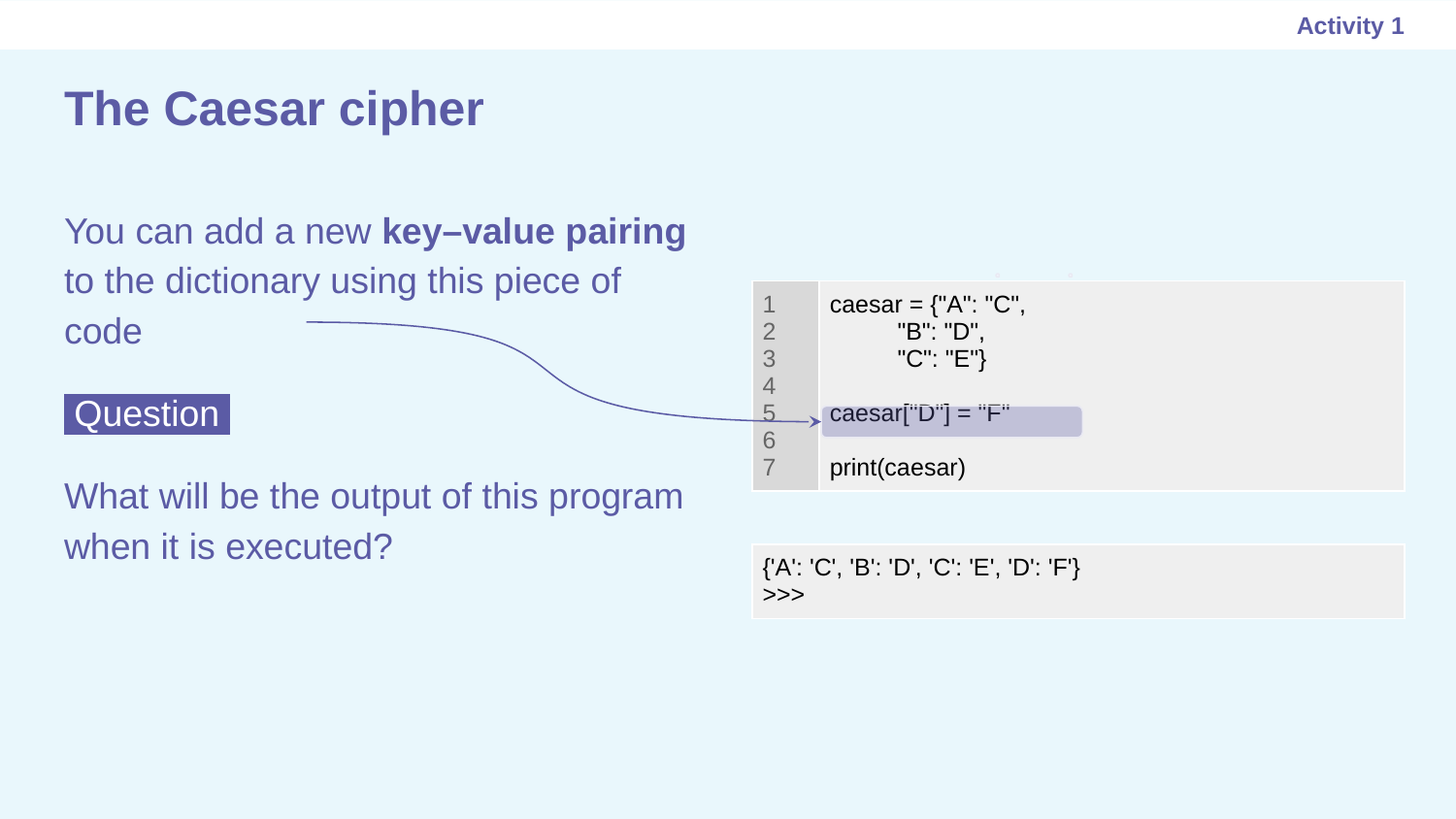

Activity 1
# The Caesar cipher
You can add a new key–value pairing to the dictionary using this piece of code
 Question .
What will be the output of this program when it is executed?

| 1 2 3 4 5 6 7 | caesar = {"A": "C", "B": "D", "C": "E"} caesar["D"] = "F" print(caesar) |
| --- | --- |

| {'A': 'C', 'B': 'D', 'C': 'E', 'D': 'F'} >>> |
| --- |